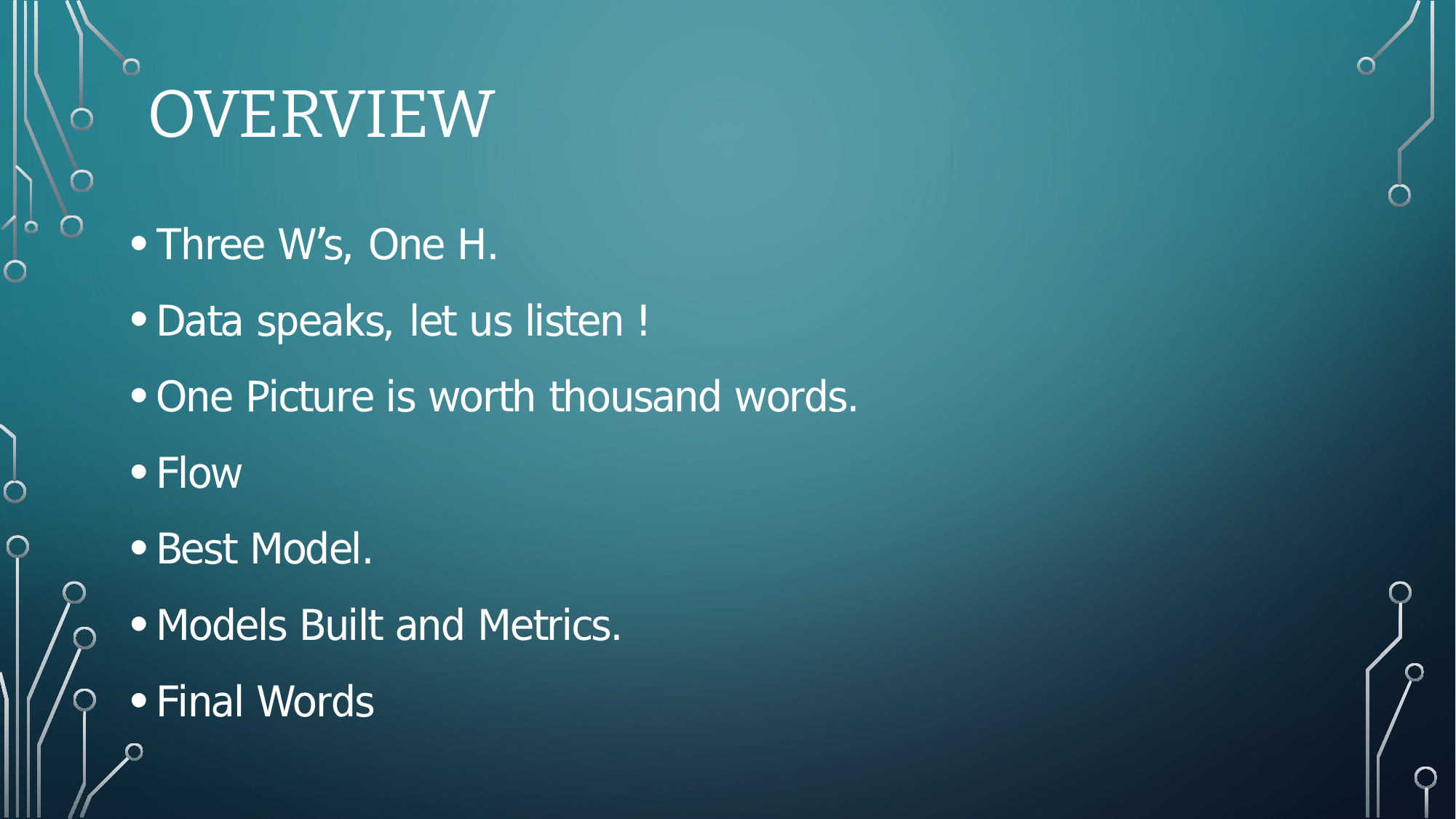

# Overview
Three W’s, One H.
Data speaks, let us listen !
One Picture is worth thousand words.
Flow
Best Model.
Models Built and Metrics.
Final Words